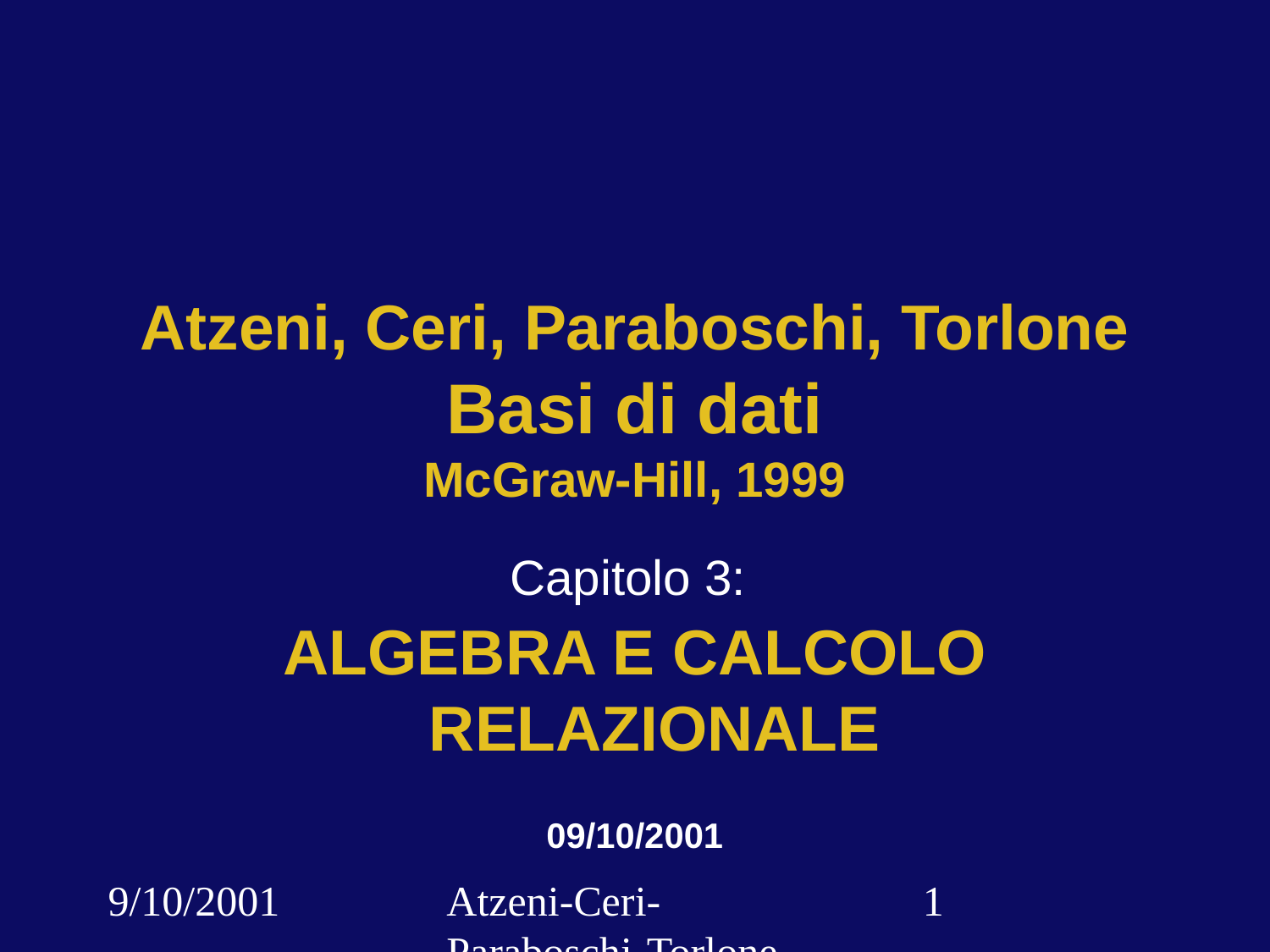

# Atzeni, Ceri, Paraboschi, Torlone Basi di dati McGraw-Hill, 1999
Capitolo 3:
ALGEBRA E CALCOLO RELAZIONALE

09/10/2001
9/10/2001
Atzeni-Ceri-Paraboschi-Torlone, Basi di dati, Capitolo 3
1